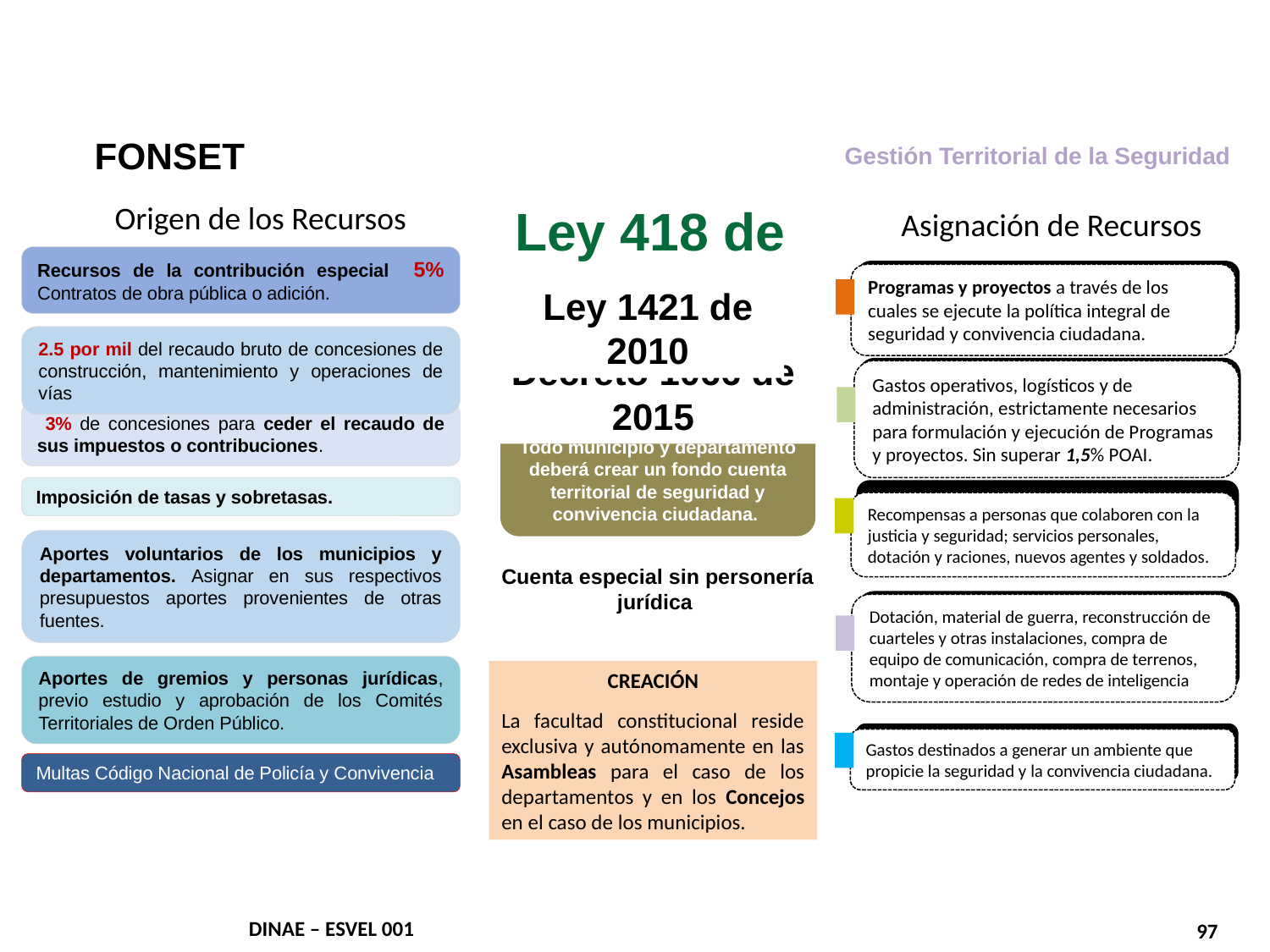

FONSET
Gestión Territorial de la Seguridad
Ley 418 de 1997
 Origen de los Recursos
 Asignación de Recursos
Recursos de la contribución especial  5% Contratos de obra pública o adición.

Programas y proyectos a través de los cuales se ejecute la política integral de seguridad y convivencia ciudadana.
Ley 1421 de 2010

2.5 por mil del recaudo bruto de concesiones de construcción, mantenimiento y operaciones de vías
Decreto 1066 de 2015

Gastos operativos, logísticos y de administración, estrictamente necesarios para formulación y ejecución de Programas y proyectos. Sin superar 1,5% POAI.

 3% de concesiones para ceder el recaudo de sus impuestos o contribuciones.
Todo municipio y departamento deberá crear un fondo cuenta territorial de seguridad y convivencia ciudadana.
Imposición de tasas y sobretasas.

Recompensas a personas que colaboren con la justicia y seguridad; servicios personales, dotación y raciones, nuevos agentes y soldados.

Aportes voluntarios de los municipios y departamentos. Asignar en sus respectivos presupuestos aportes provenientes de otras fuentes.
Cuenta especial sin personería jurídica

Dotación, material de guerra, reconstrucción de cuarteles y otras instalaciones, compra de equipo de comunicación, compra de terrenos, montaje y operación de redes de inteligencia

Aportes de gremios y personas jurídicas, previo estudio y aprobación de los Comités Territoriales de Orden Público.
CREACIÓN

La facultad constitucional reside exclusiva y autónomamente en las Asambleas para el caso de los departamentos y en los Concejos en el caso de los municipios.

Gastos destinados a generar un ambiente que propicie la seguridad y la convivencia ciudadana.

Multas Código Nacional de Policía y Convivencia